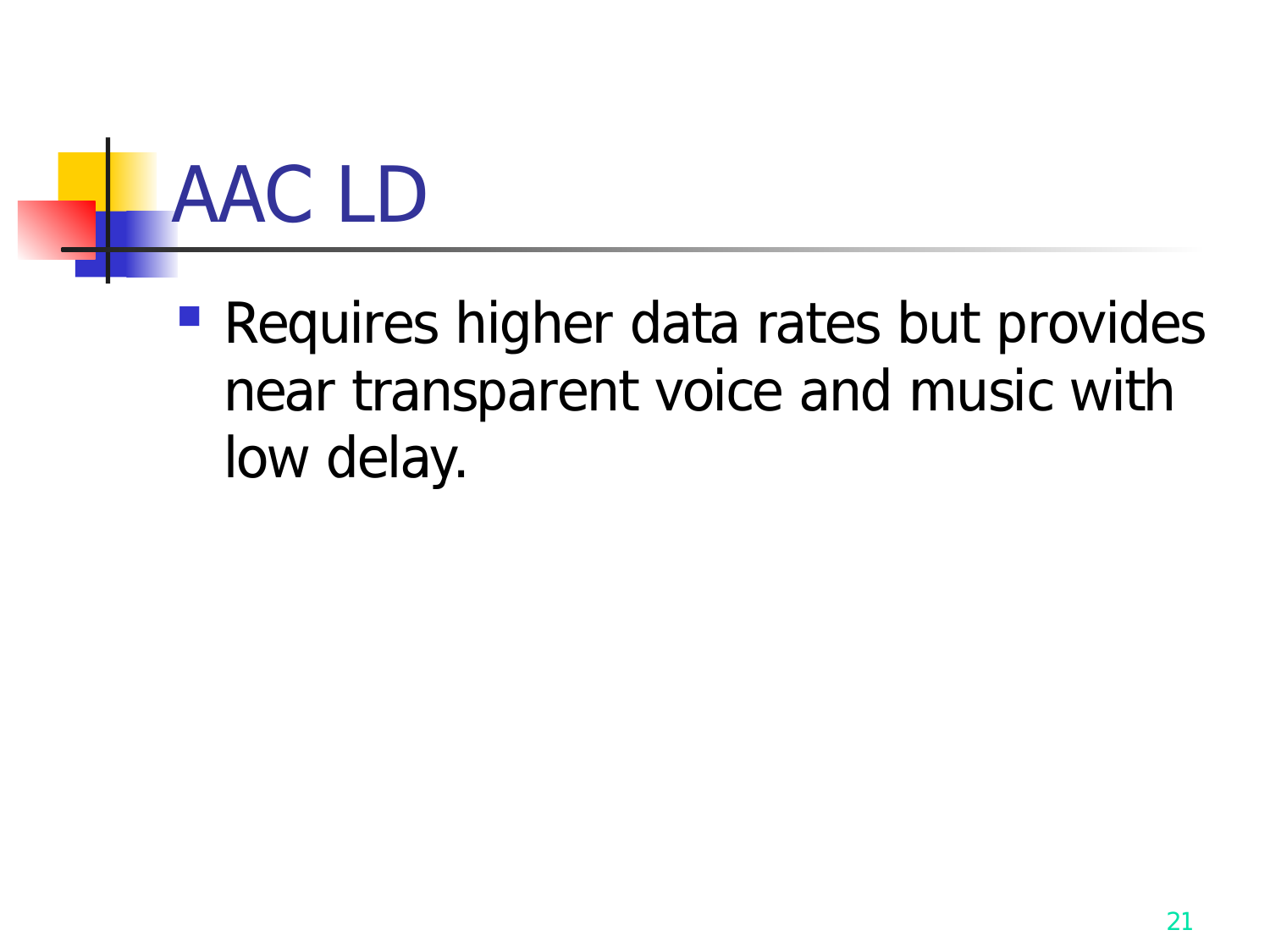

# AAC LD
Requires higher data rates but provides near transparent voice and music with low delay.
21